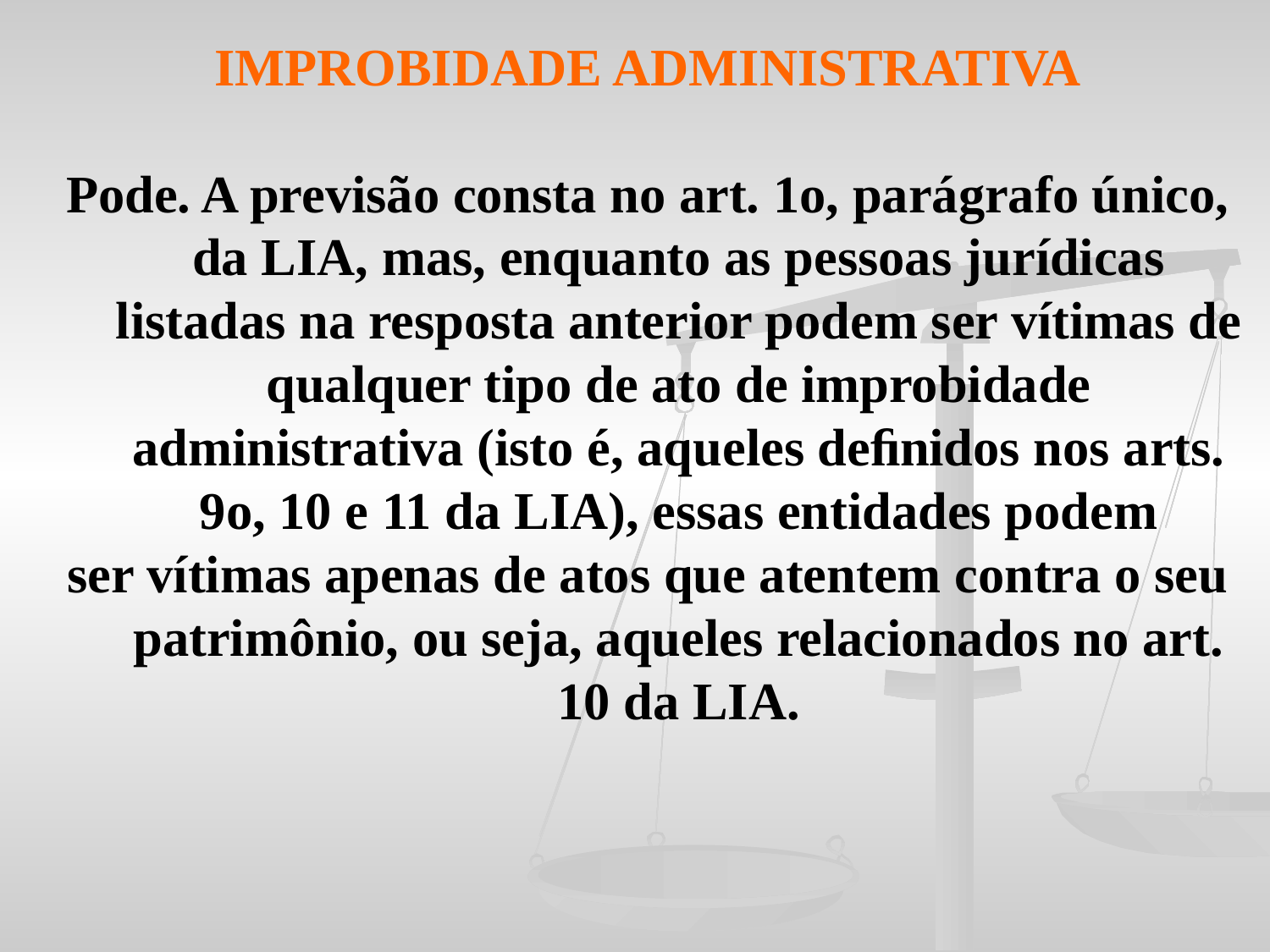

IMPROBIDADE ADMINISTRATIVA

Pode. A previsão consta no art. 1o, parágrafo único, da LIA, mas, enquanto as pessoas jurídicas listadas na resposta anterior podem ser vítimas de qualquer tipo de ato de improbidade administrativa (isto é, aqueles deﬁnidos nos arts. 9o, 10 e 11 da LIA), essas entidades podem
ser vítimas apenas de atos que atentem contra o seu patrimônio, ou seja, aqueles relacionados no art. 10 da LIA.